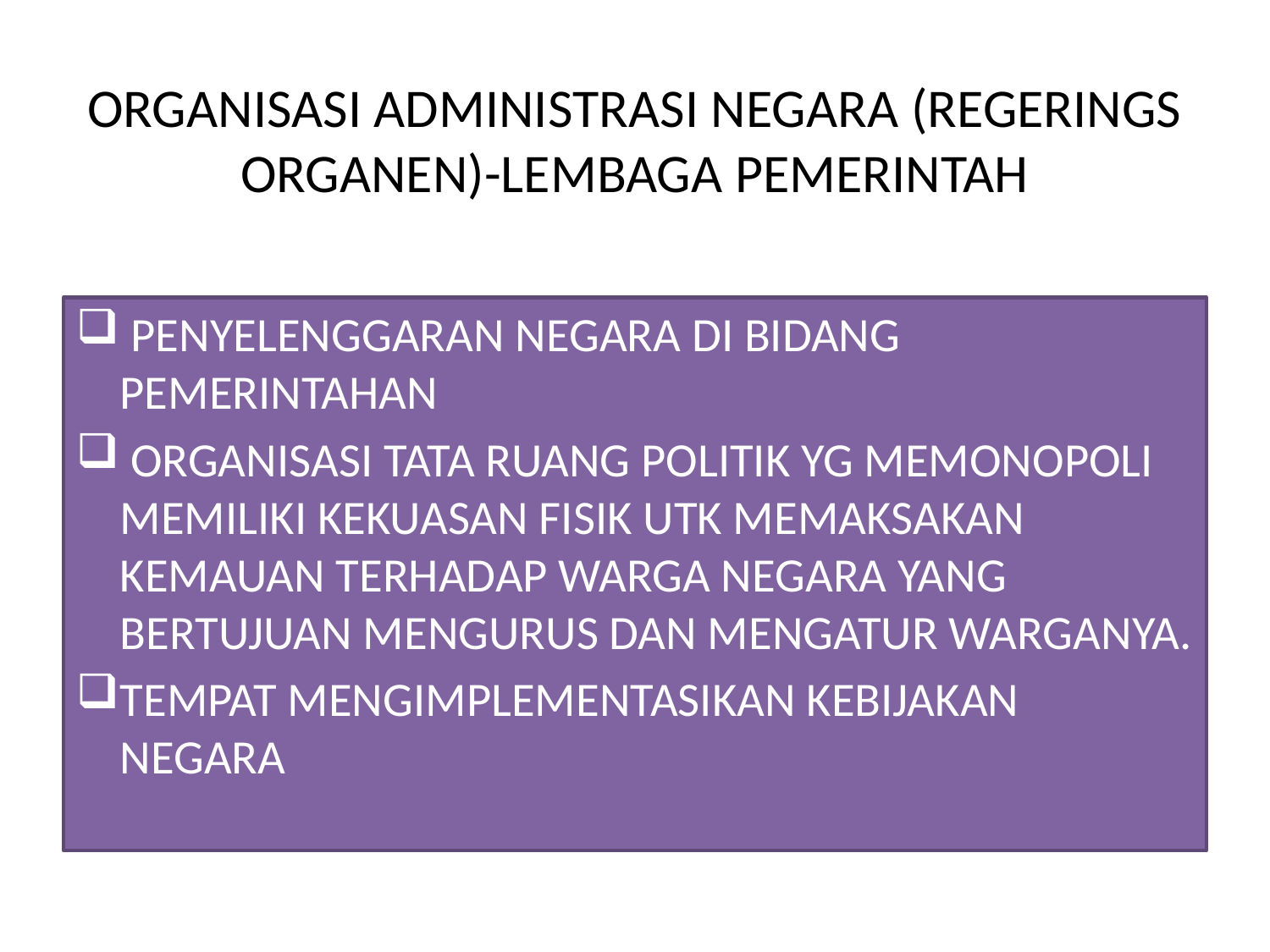

# ORGANISASI ADMINISTRASI NEGARA (REGERINGS ORGANEN)-LEMBAGA PEMERINTAH
 PENYELENGGARAN NEGARA DI BIDANG PEMERINTAHAN
 ORGANISASI TATA RUANG POLITIK YG MEMONOPOLI MEMILIKI KEKUASAN FISIK UTK MEMAKSAKAN KEMAUAN TERHADAP WARGA NEGARA YANG BERTUJUAN MENGURUS DAN MENGATUR WARGANYA.
TEMPAT MENGIMPLEMENTASIKAN KEBIJAKAN NEGARA